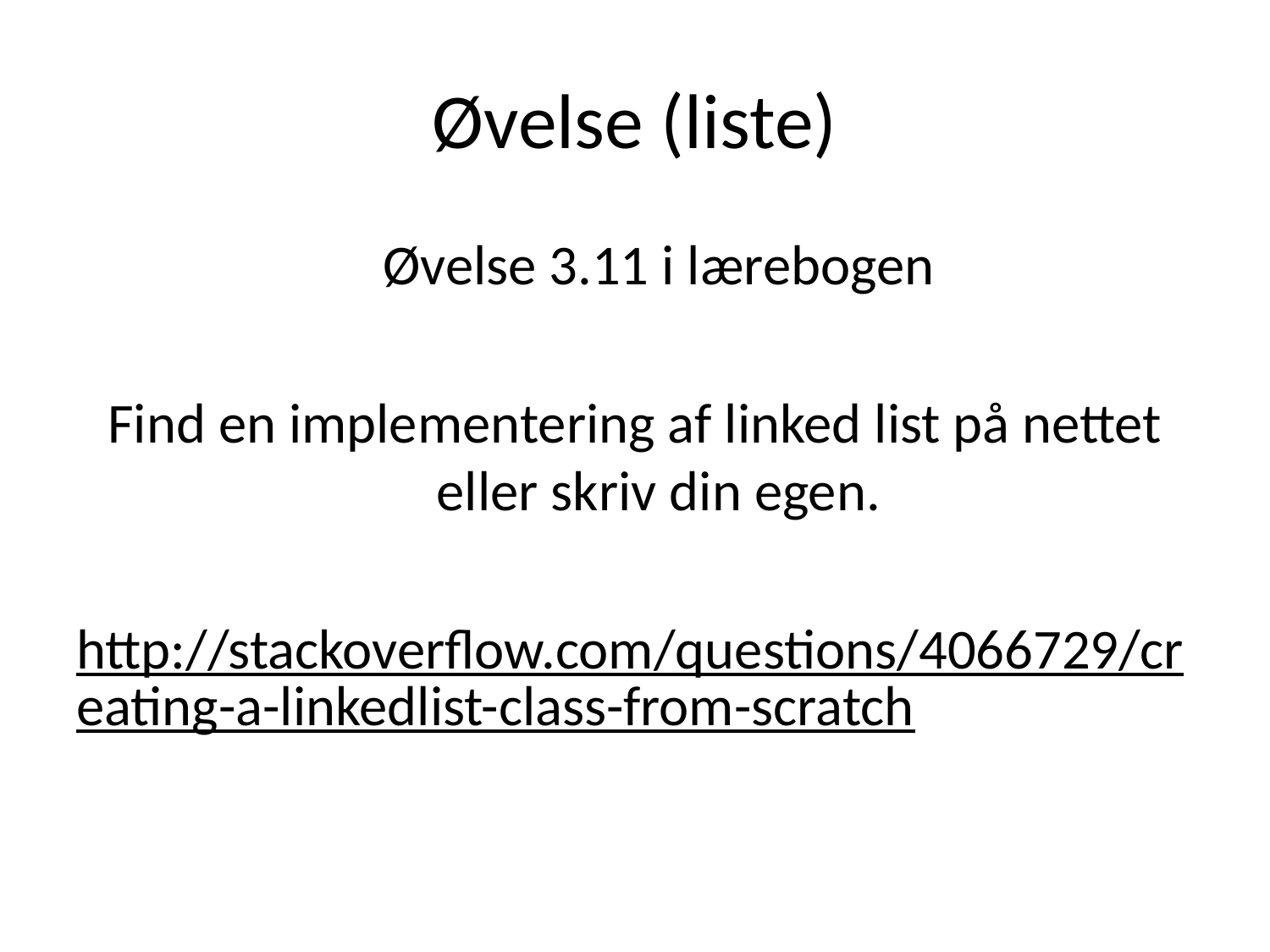

# Øvelse (liste)
	Øvelse 3.11 i lærebogen

Find en implementering af linked list på nettet eller skriv din egen.

http://stackoverflow.com/questions/4066729/creating-a-linkedlist-class-from-scratch